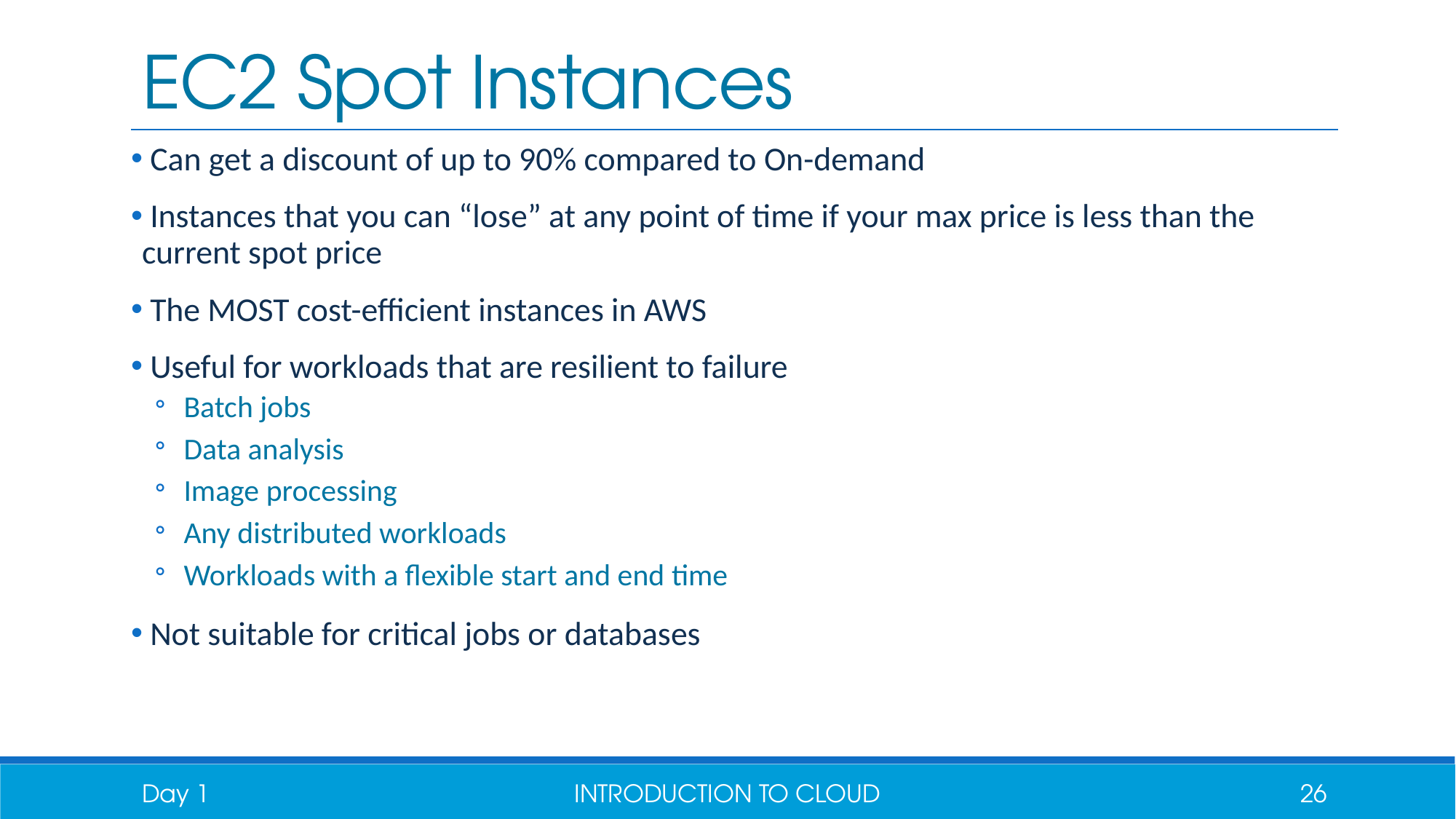

# EC2 Spot Instances
 Can get a discount of up to 90% compared to On-demand
 Instances that you can “lose” at any point of time if your max price is less than the current spot price
 The MOST cost-efficient instances in AWS
 Useful for workloads that are resilient to failure
 Batch jobs
 Data analysis
 Image processing
 Any distributed workloads
 Workloads with a flexible start and end time
 Not suitable for critical jobs or databases
Day 1
Introduction to Cloud
26